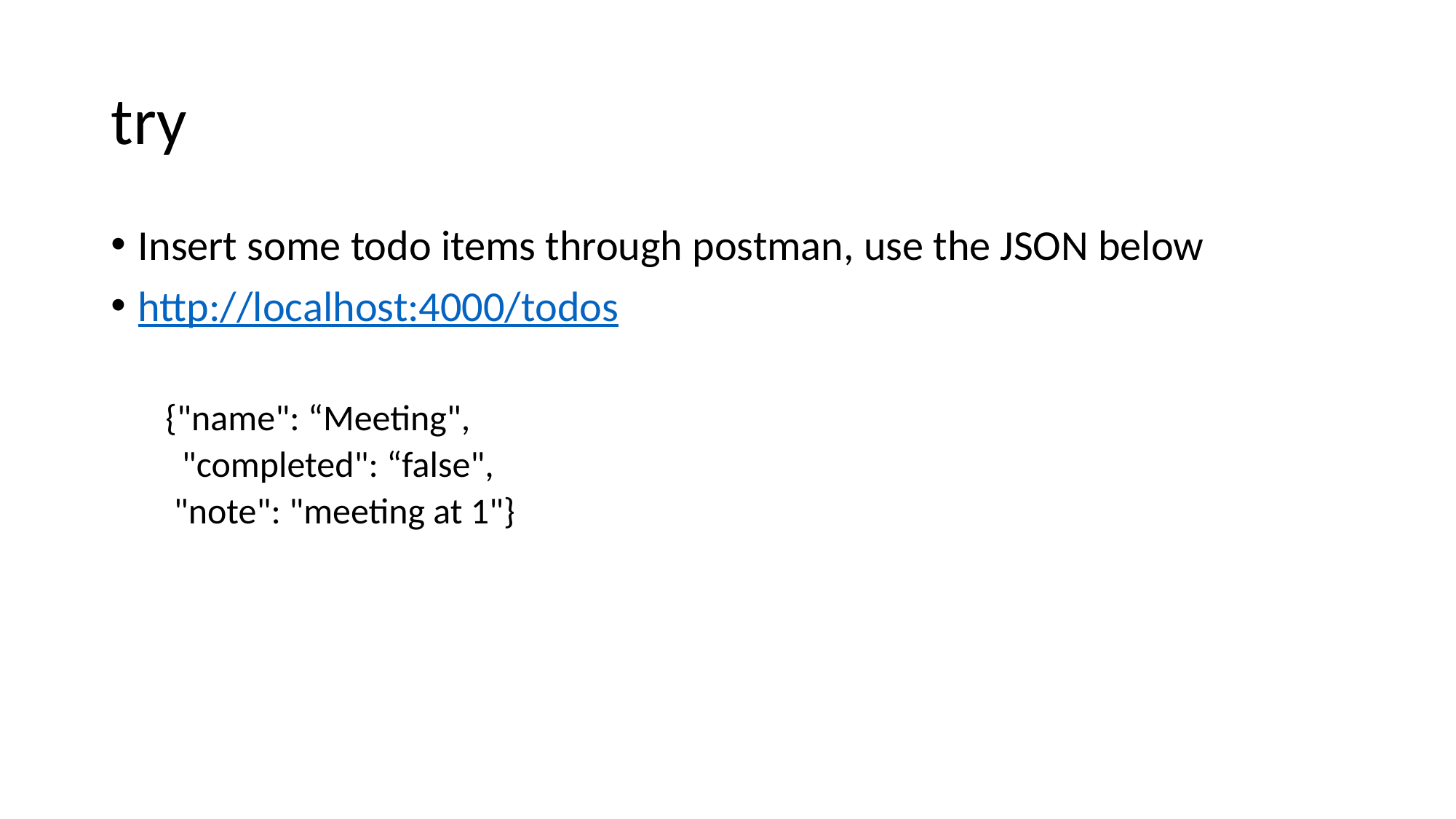

# try
Insert some todo items through postman, use the JSON below
http://localhost:4000/todos

{"name": “Meeting",
  "completed": “false",
 "note": "meeting at 1"}